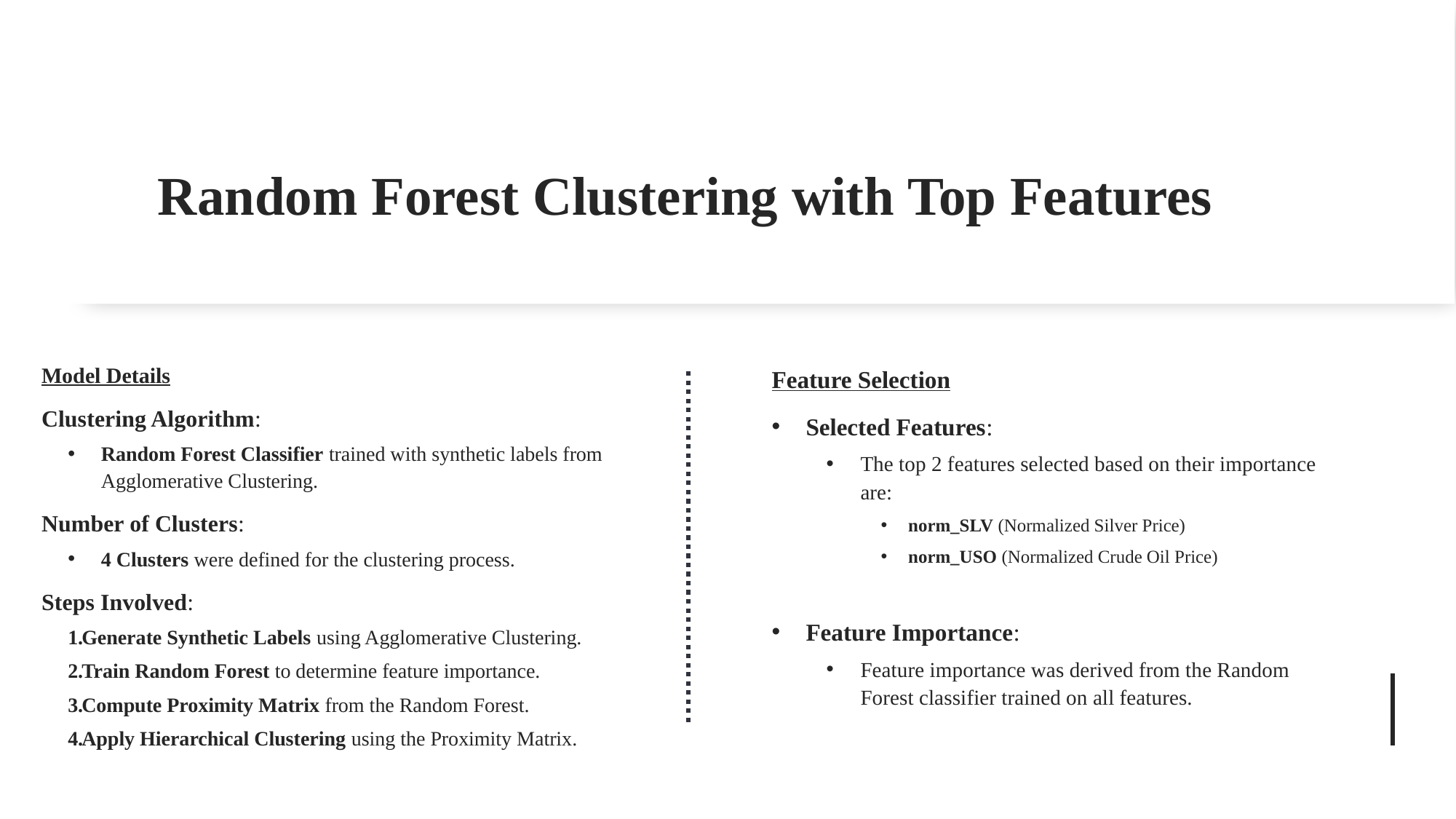

# 🧩 Random Forest Clustering with Top Features
Model Details
Clustering Algorithm:
Random Forest Classifier trained with synthetic labels from Agglomerative Clustering.
Number of Clusters:
4 Clusters were defined for the clustering process.
Steps Involved:
Generate Synthetic Labels using Agglomerative Clustering.
Train Random Forest to determine feature importance.
Compute Proximity Matrix from the Random Forest.
Apply Hierarchical Clustering using the Proximity Matrix.

Feature Selection
Selected Features:
The top 2 features selected based on their importance are:
norm_SLV (Normalized Silver Price)
norm_USO (Normalized Crude Oil Price)

Feature Importance:
Feature importance was derived from the Random Forest classifier trained on all features.